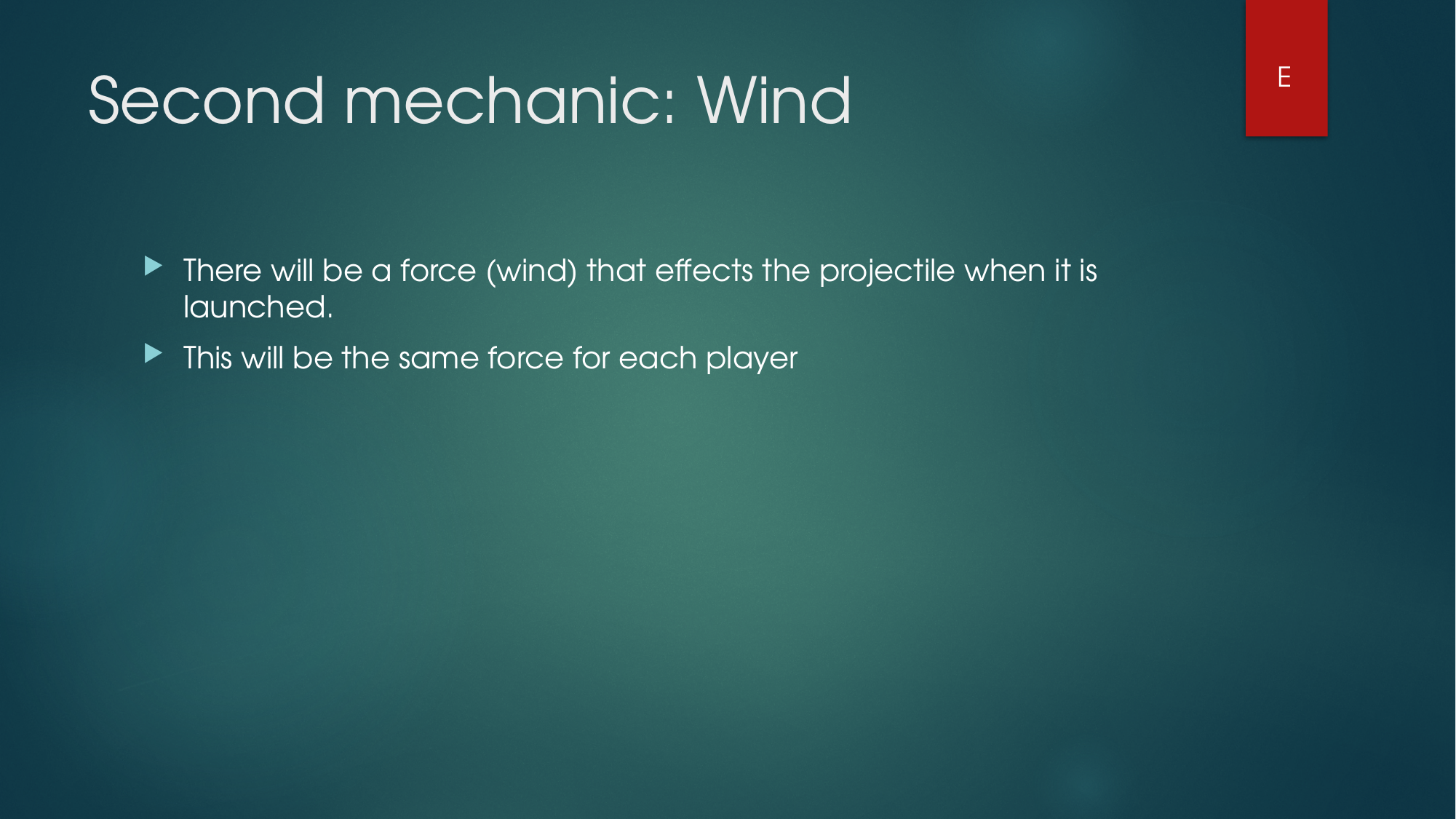

# Second mechanic: Wind
E
There will be a force (wind) that effects the projectile when it is launched.
This will be the same force for each player